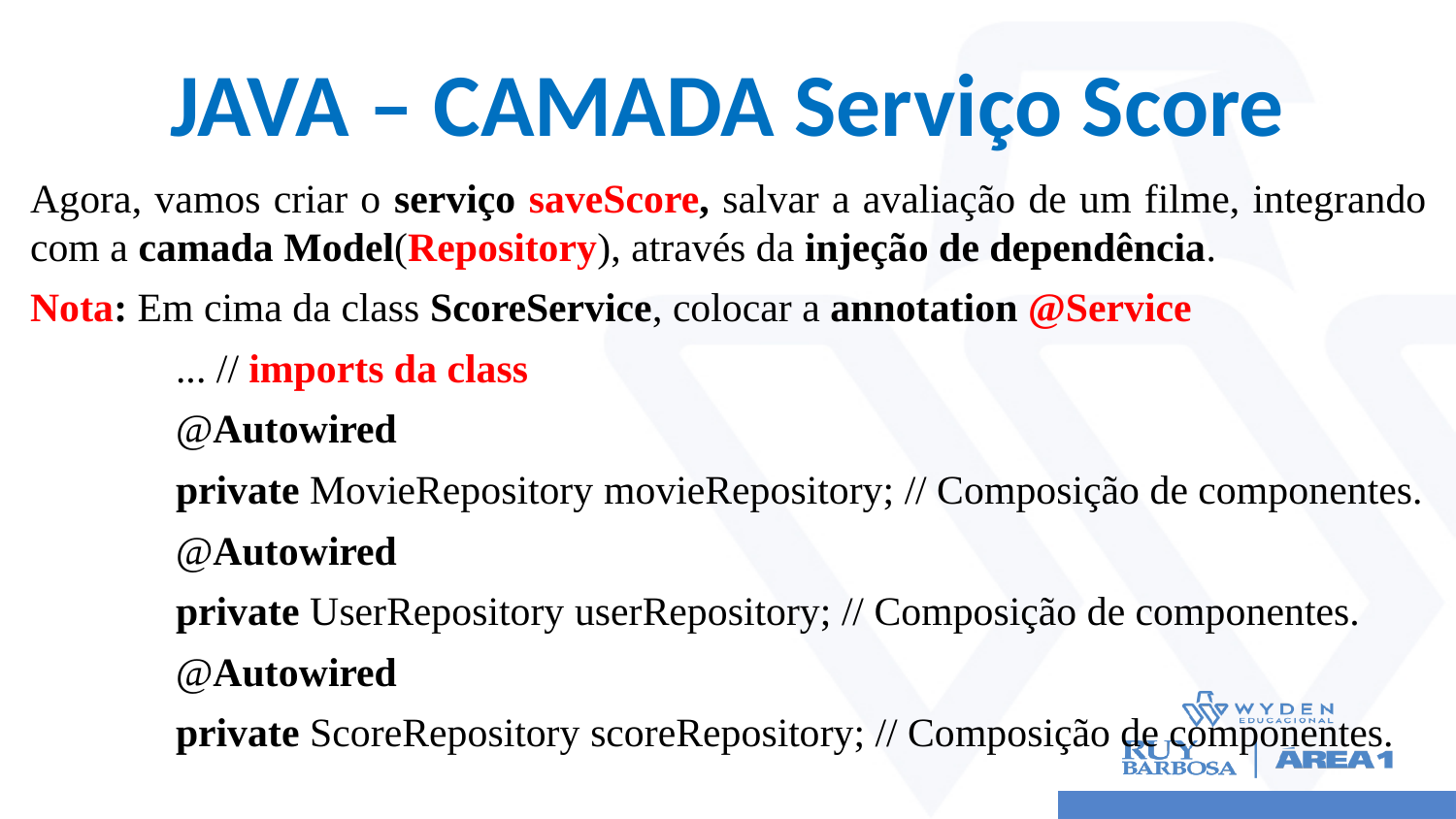

# JAVA – CAMADA Serviço Score
Agora, vamos criar o serviço saveScore, salvar a avaliação de um filme, integrando com a camada Model(Repository), através da injeção de dependência.
Nota: Em cima da class ScoreService, colocar a annotation @Service
	... // imports da class
	@Autowired
	private MovieRepository movieRepository; // Composição de componentes.
	@Autowired
	private UserRepository userRepository; // Composição de componentes.
	@Autowired
	private ScoreRepository scoreRepository; // Composição de componentes.